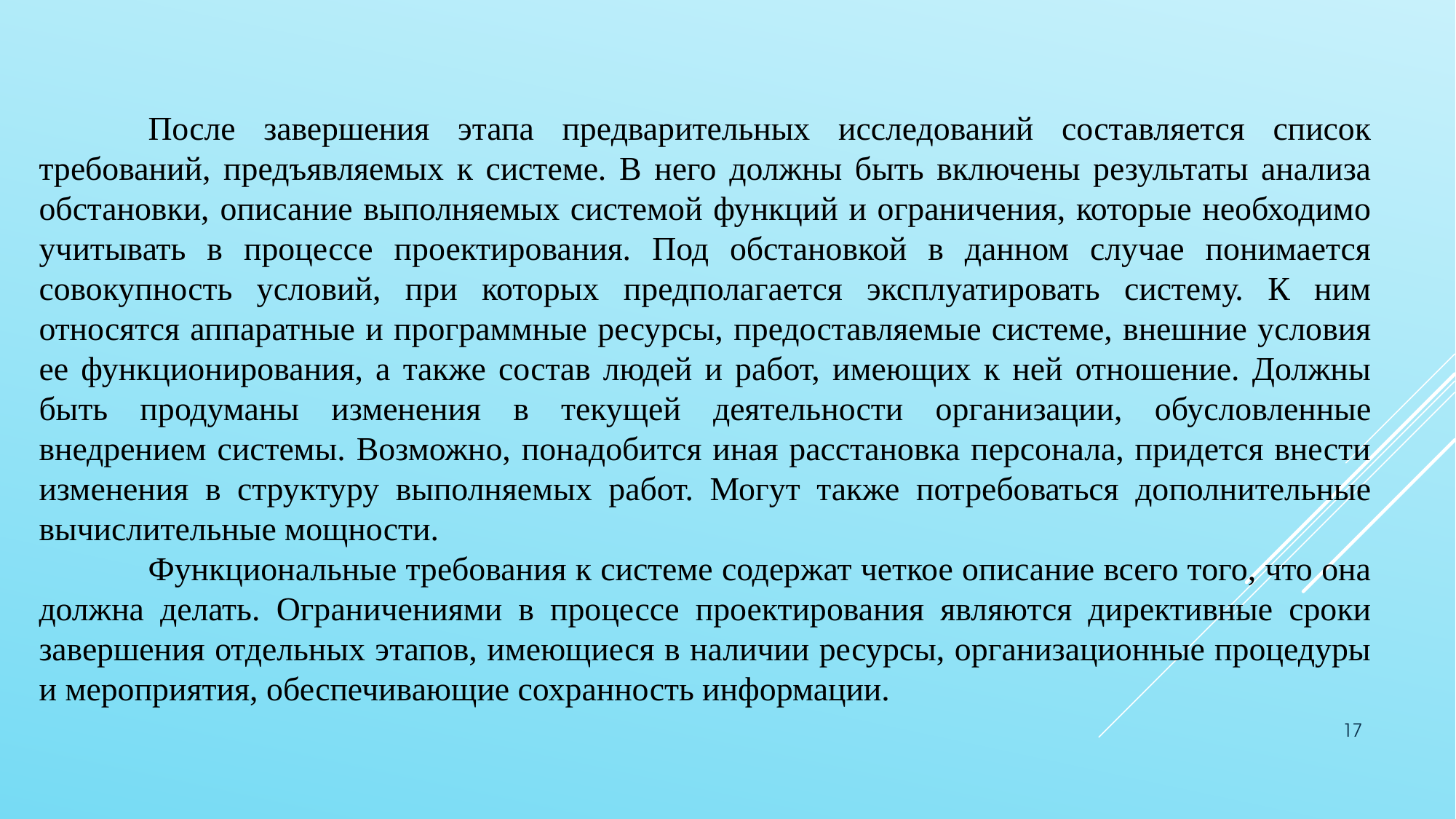

После завершения этапа предварительных исследований составляется список требований, предъявляемых к системе. В него должны быть включены результаты анализа обстановки, описание выполняемых системой функций и ограничения, которые необходимо учитывать в процессе проектирования. Под обстановкой в данном случае понимается совокупность условий, при которых предполагается эксплуатировать систему. К ним относятся аппаратные и программные ресурсы, предоставляемые системе, внешние условия ее функционирования, а также состав людей и работ, имеющих к ней отношение. Должны быть продуманы изменения в текущей деятельности организации, обусловленные внедрением системы. Возможно, понадобится иная расстановка персонала, придется внести изменения в структуру выполняемых работ. Могут также потребоваться дополнительные вычислительные мощности.
	Функциональные требования к системе содержат четкое описание всего того, что она должна делать. Ограничениями в процессе проектирования являются директивные сроки завершения отдельных этапов, имеющиеся в наличии ресурсы, организационные процедуры и мероприятия, обеспечивающие сохранность информации.

17